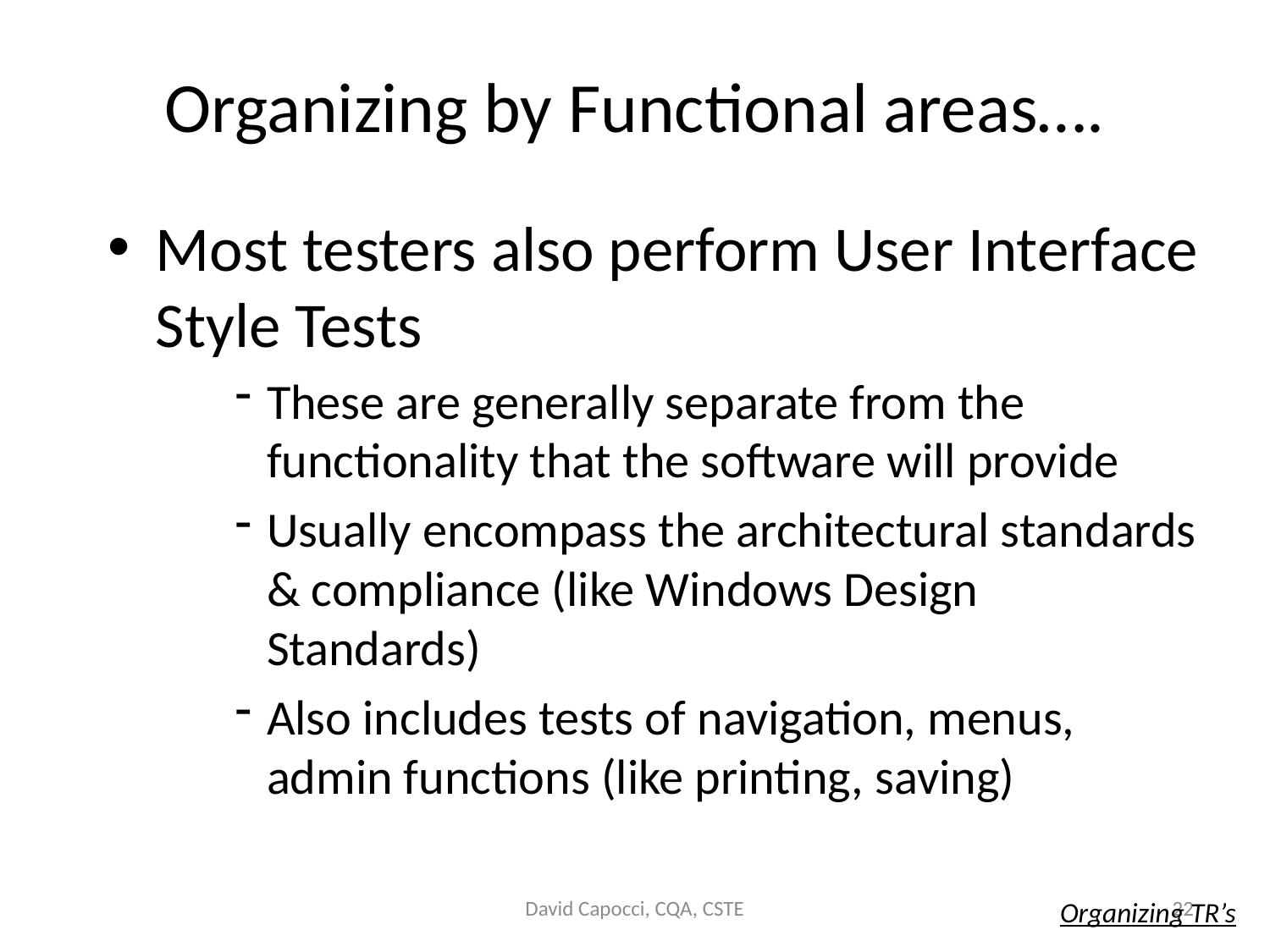

# Organizing by Functional areas….
Most testers also perform User Interface Style Tests
These are generally separate from the functionality that the software will provide
Usually encompass the architectural standards & compliance (like Windows Design Standards)
Also includes tests of navigation, menus, admin functions (like printing, saving)
David Capocci, CQA, CSTE
22
Organizing TR’s